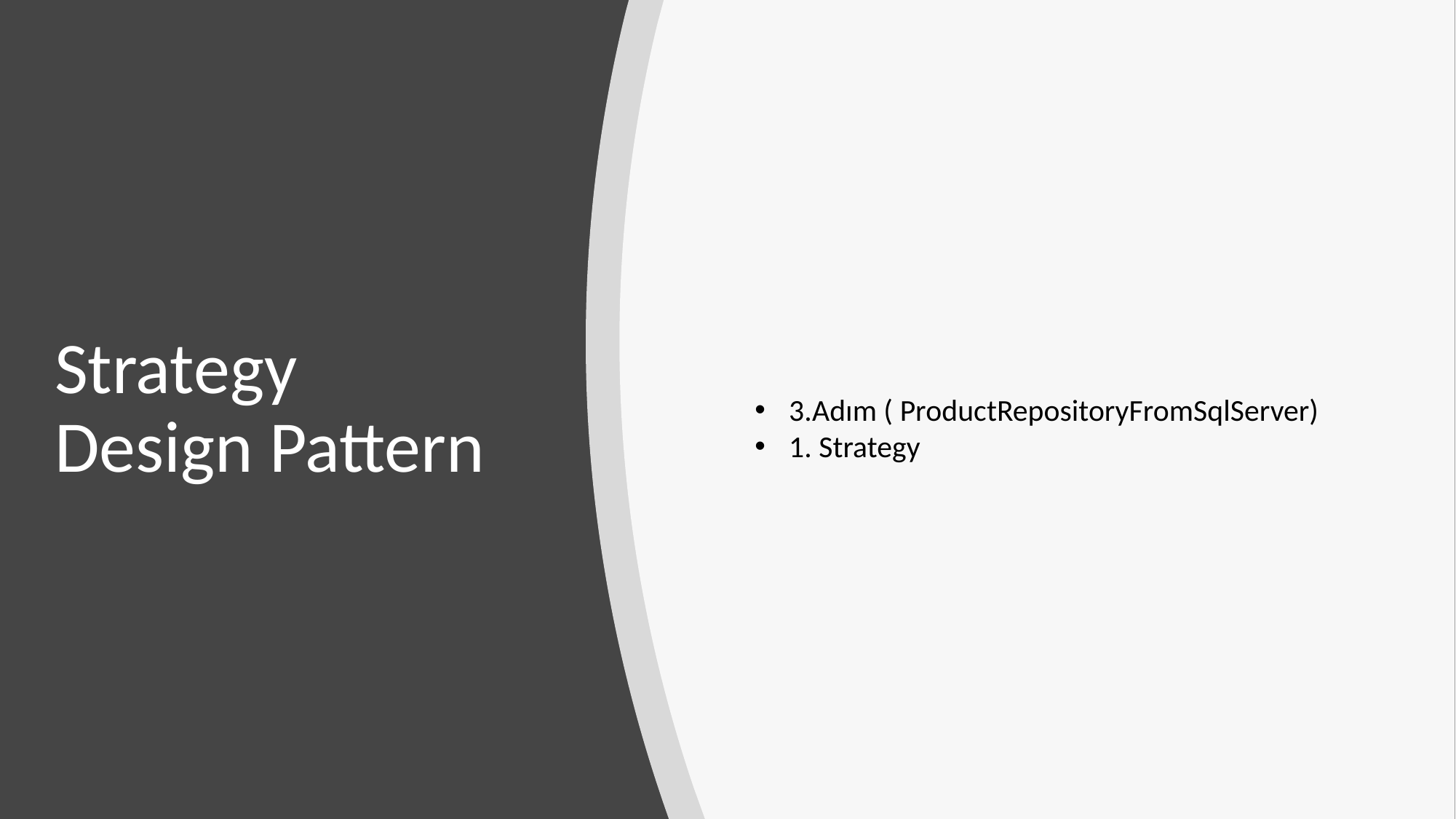

# Strategy Design Pattern
3.Adım ( ProductRepositoryFromSqlServer)
1. Strategy